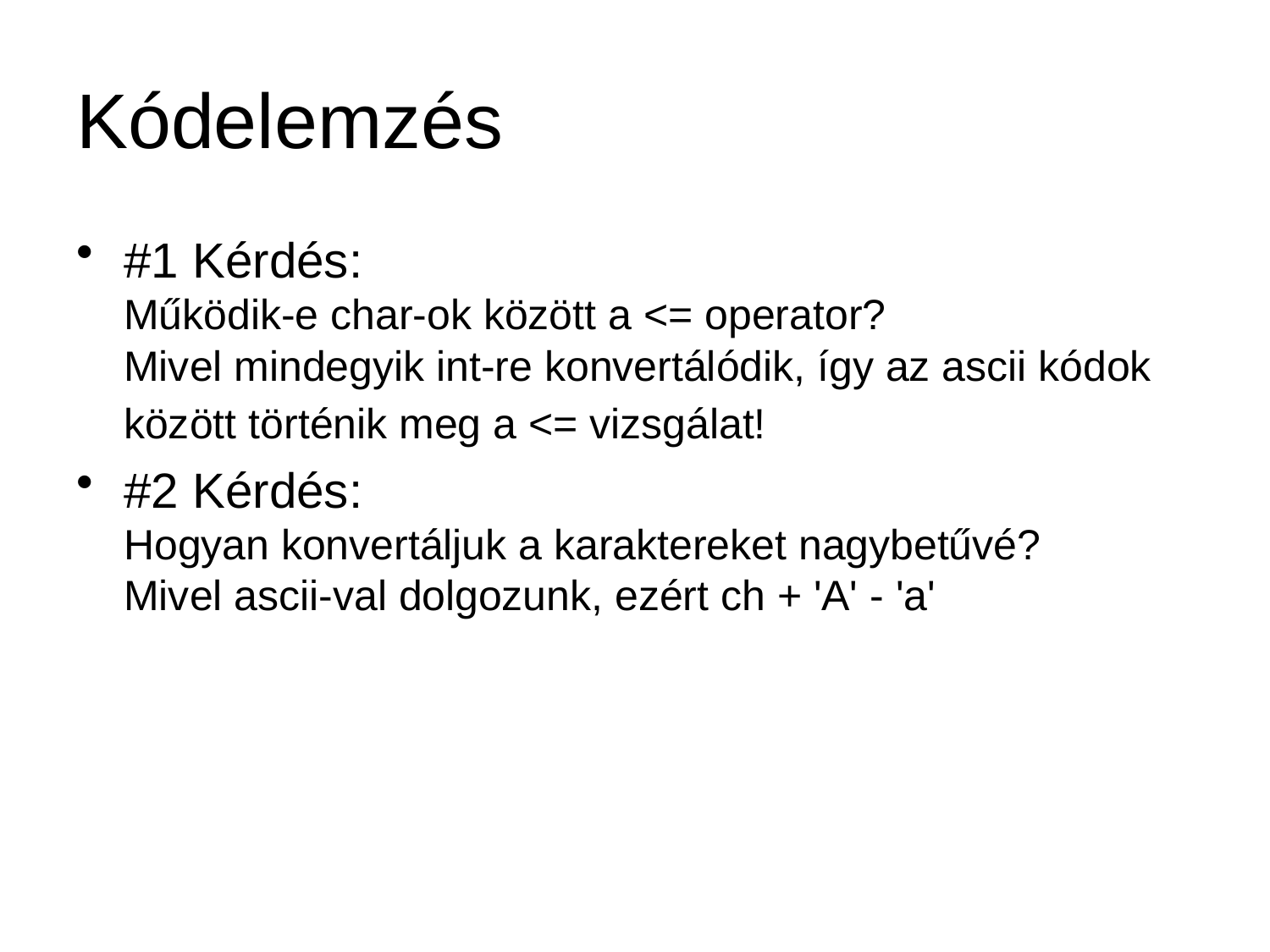

# Kódelemzés
#1 Kérdés:
Működik-e char-ok között a <= operator?
Mivel mindegyik int-re konvertálódik, így az ascii kódok között történik meg a <= vizsgálat!
#2 Kérdés:
Hogyan konvertáljuk a karaktereket nagybetűvé?
Mivel ascii-val dolgozunk, ezért ch + 'A' - 'a'